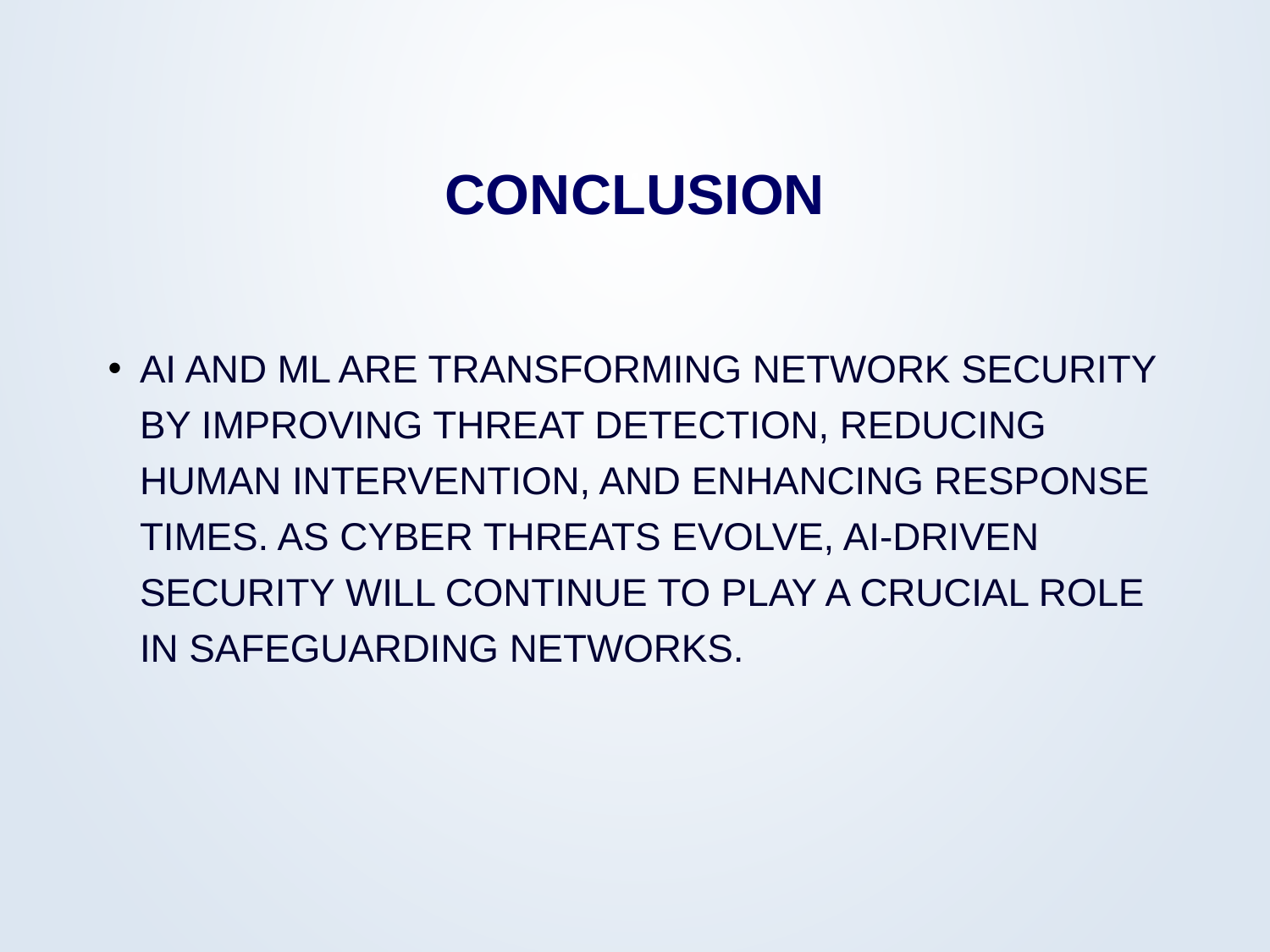

# Conclusion
AI and ML are transforming network security by improving threat detection, reducing human intervention, and enhancing response times. As cyber threats evolve, AI-driven security will continue to play a crucial role in safeguarding networks.